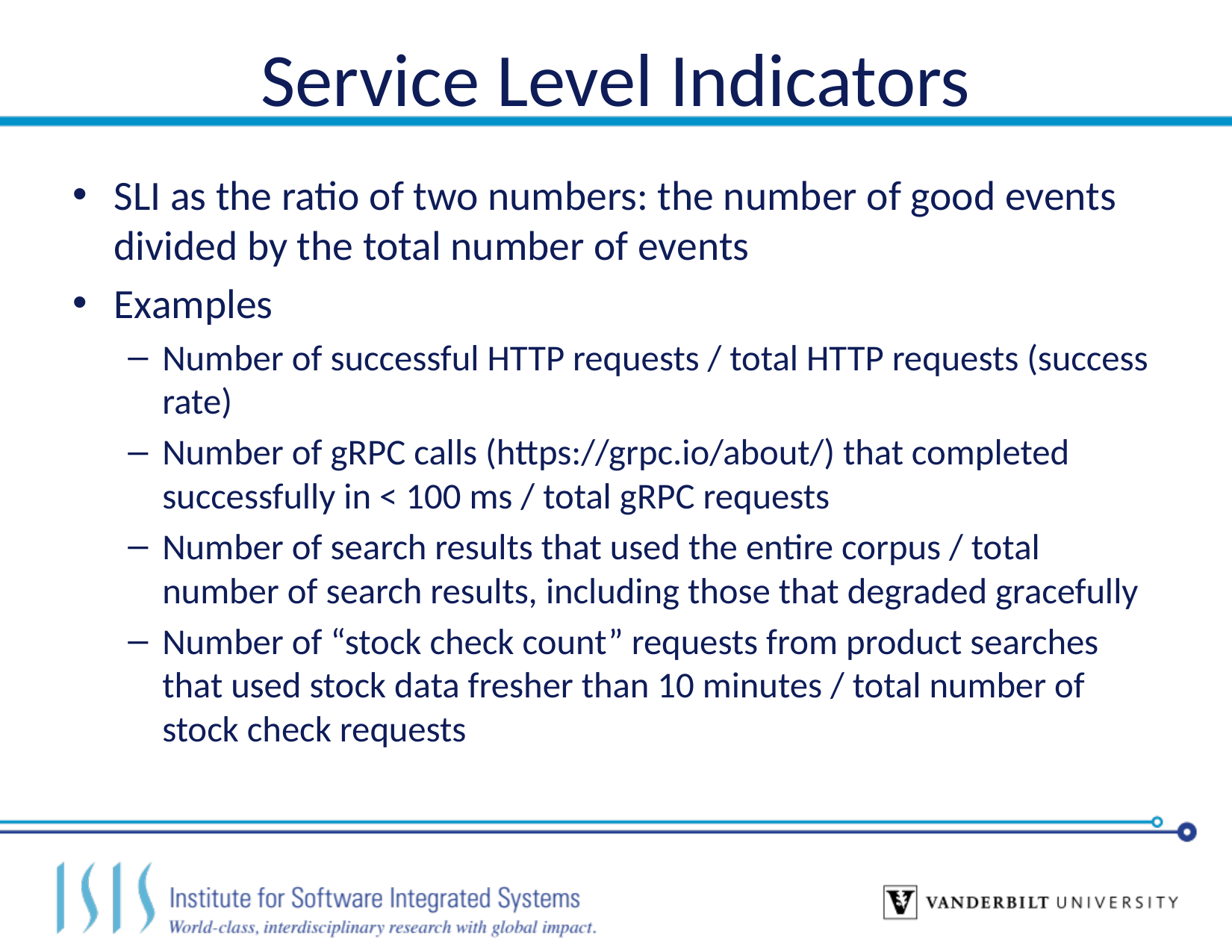

# Service Level Indicators
SLI as the ratio of two numbers: the number of good events divided by the total number of events
Examples
Number of successful HTTP requests / total HTTP requests (success rate)
Number of gRPC calls (https://grpc.io/about/) that completed successfully in < 100 ms / total gRPC requests
Number of search results that used the entire corpus / total number of search results, including those that degraded gracefully
Number of “stock check count” requests from product searches that used stock data fresher than 10 minutes / total number of stock check requests